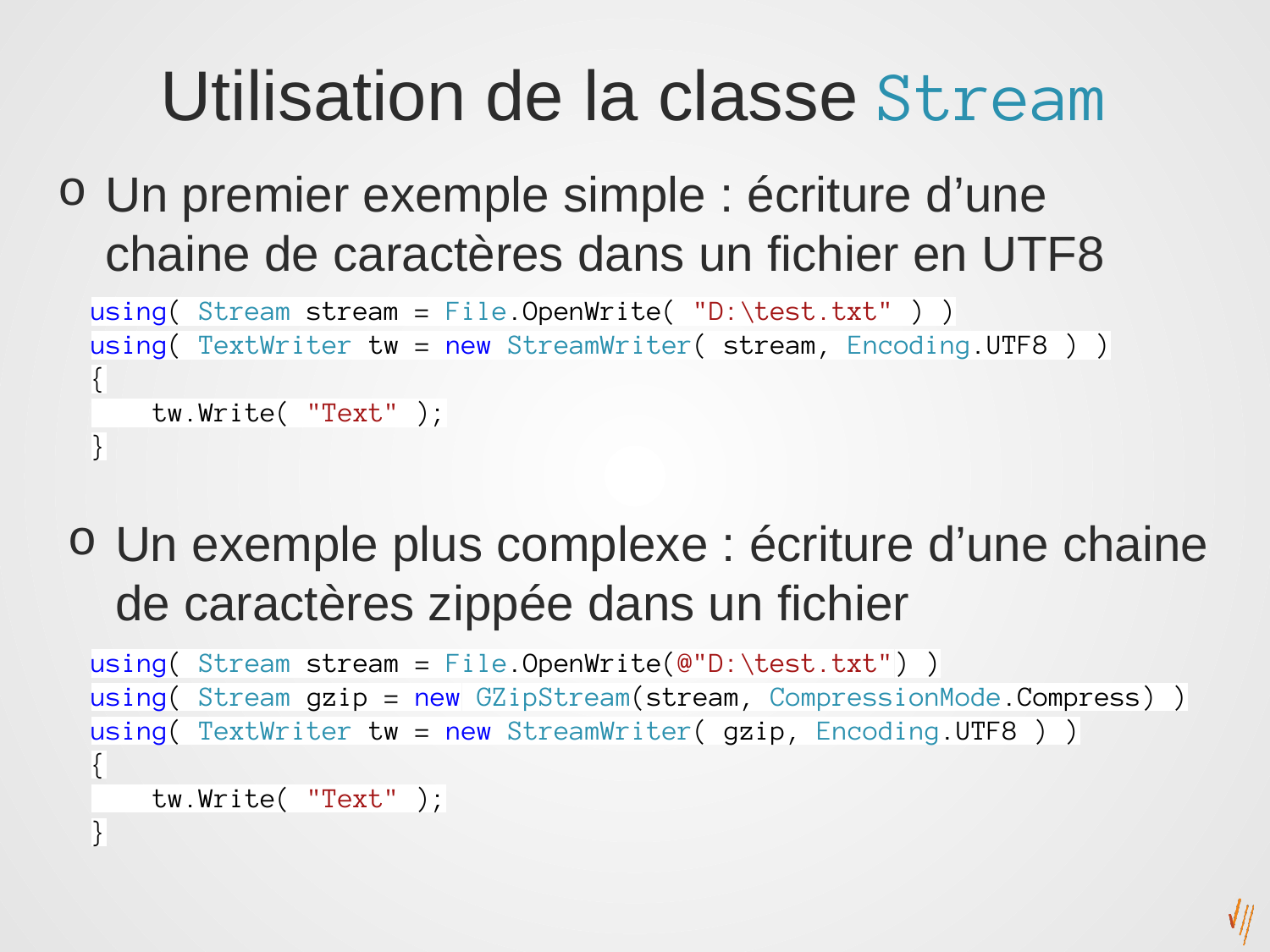

# Utilisation de la classe Stream
Un premier exemple simple : écriture d’une chaine de caractères dans un fichier en UTF8
using( Stream stream = File.OpenWrite( "D:\test.txt" ) )
using( TextWriter tw = new StreamWriter( stream, Encoding.UTF8 ) )
{
    tw.Write( "Text" );
}
Un exemple plus complexe : écriture d’une chaine de caractères zippée dans un fichier
using( Stream stream = File.OpenWrite(@"D:\test.txt") )
using( Stream gzip = new GZipStream(stream, CompressionMode.Compress) )
using( TextWriter tw = new StreamWriter( gzip, Encoding.UTF8 ) )
{
    tw.Write( "Text" );
}